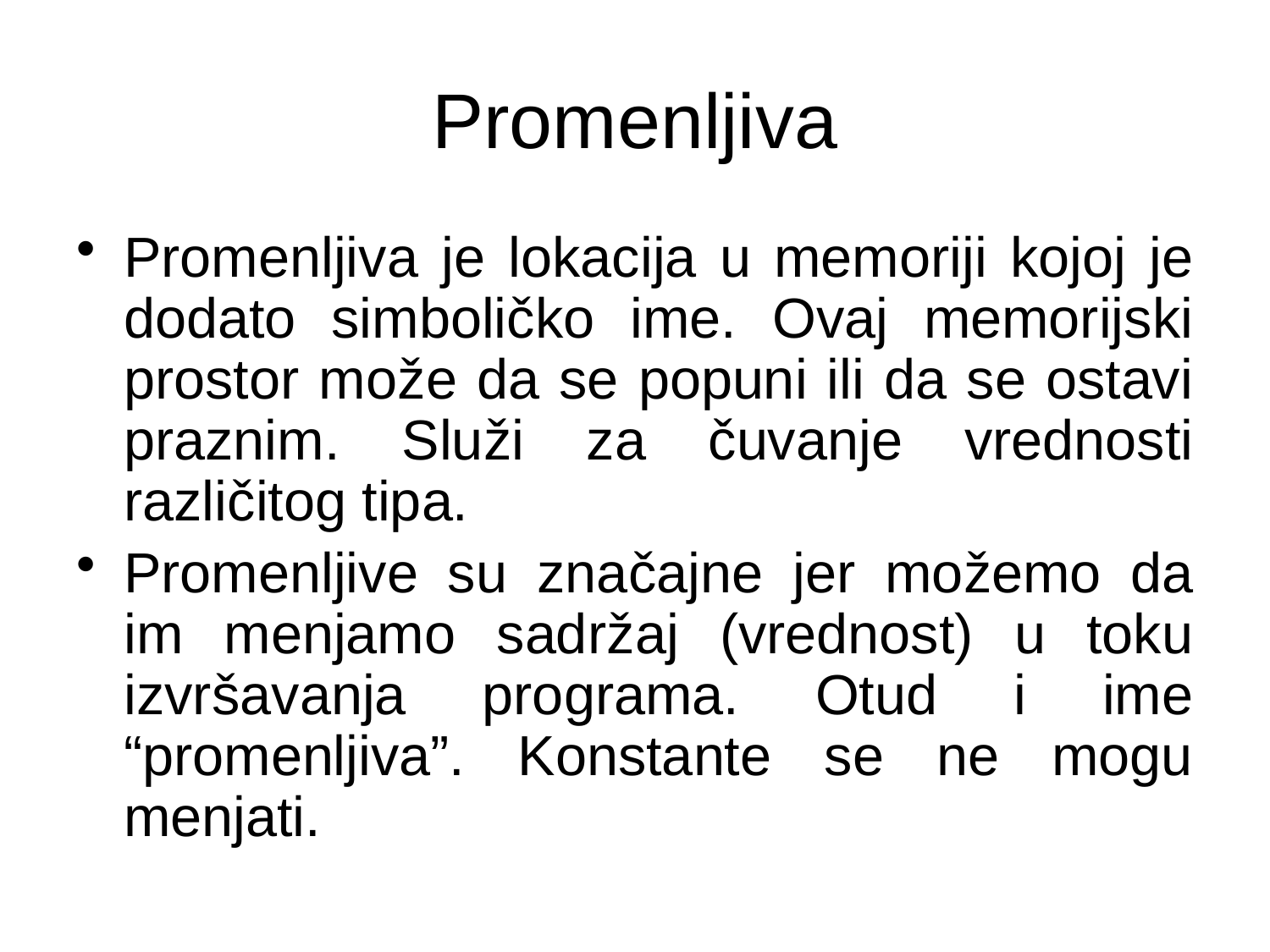

# Promenljiva
Promenljiva je lokacija u memoriji kojoj je dodato simboličko ime. Ovaj memorijski prostor može da se popuni ili da se ostavi praznim. Služi za čuvanje vrednosti različitog tipa.
Promenljive su značajne jer možemo da im menjamo sadržaj (vrednost) u toku izvršavanja programa. Otud i ime “promenljiva”. Konstante se ne mogu menjati.